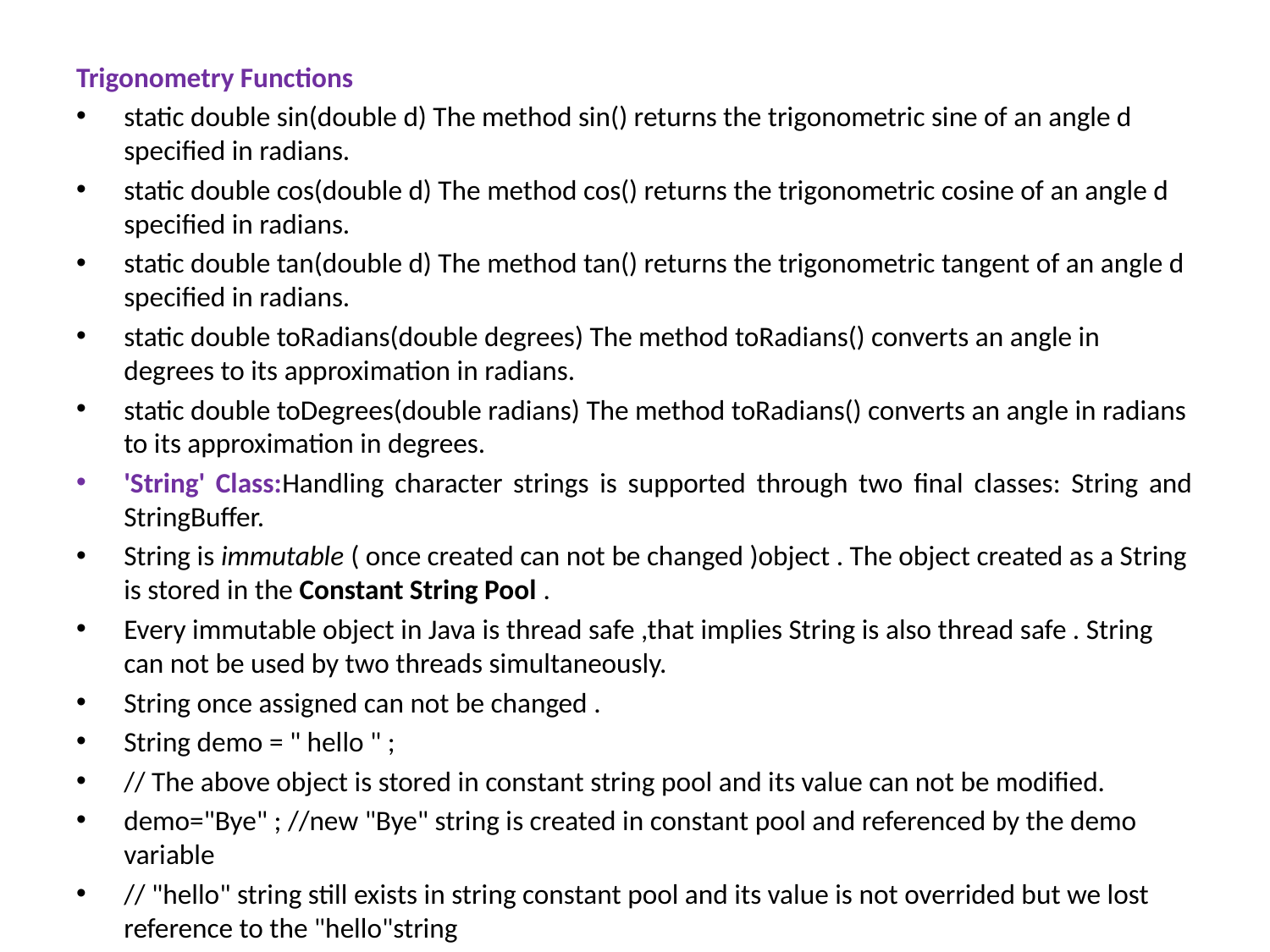

Trigonometry Functions
static double sin(double d) The method sin() returns the trigonometric sine of an angle d specified in radians.
static double cos(double d) The method cos() returns the trigonometric cosine of an angle d specified in radians.
static double tan(double d) The method tan() returns the trigonometric tangent of an angle d specified in radians.
static double toRadians(double degrees) The method toRadians() converts an angle in degrees to its approximation in radians.
static double toDegrees(double radians) The method toRadians() converts an angle in radians to its approximation in degrees.
'String' Class:Handling character strings is supported through two final classes: String and StringBuffer.
String is immutable ( once created can not be changed )object . The object created as a String is stored in the Constant String Pool .
Every immutable object in Java is thread safe ,that implies String is also thread safe . String can not be used by two threads simultaneously.
String once assigned can not be changed .
String demo = " hello " ;
// The above object is stored in constant string pool and its value can not be modified.
demo="Bye" ; //new "Bye" string is created in constant pool and referenced by the demo variable
// "hello" string still exists in string constant pool and its value is not overrided but we lost reference to the "hello"string